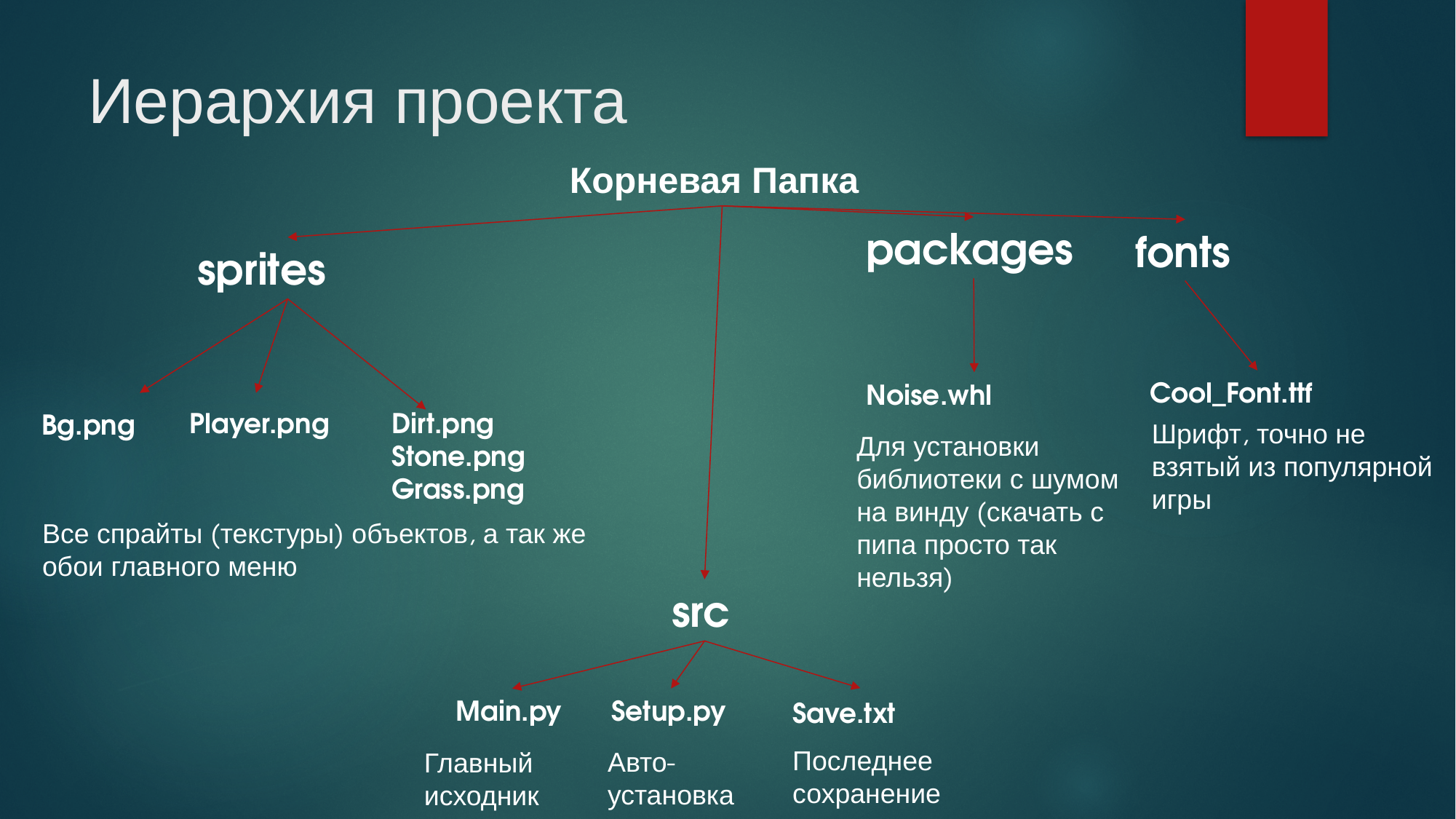

# Иерархия проекта
Корневая Папка
packages
fonts
sprites
Cool_Font.ttf
Noise.whl
Player.png
Dirt.png
Stone.png
Grass.png

Bg.png
Шрифт, точно не взятый из популярной игры
Для установки библиотеки с шумом на винду (скачать с пипа просто так нельзя)
Все спрайты (текстуры) объектов, а так же обои главного меню
src
Main.py
Setup.py
Save.txt
Последнее сохранение
Авто-установка
Главный исходник